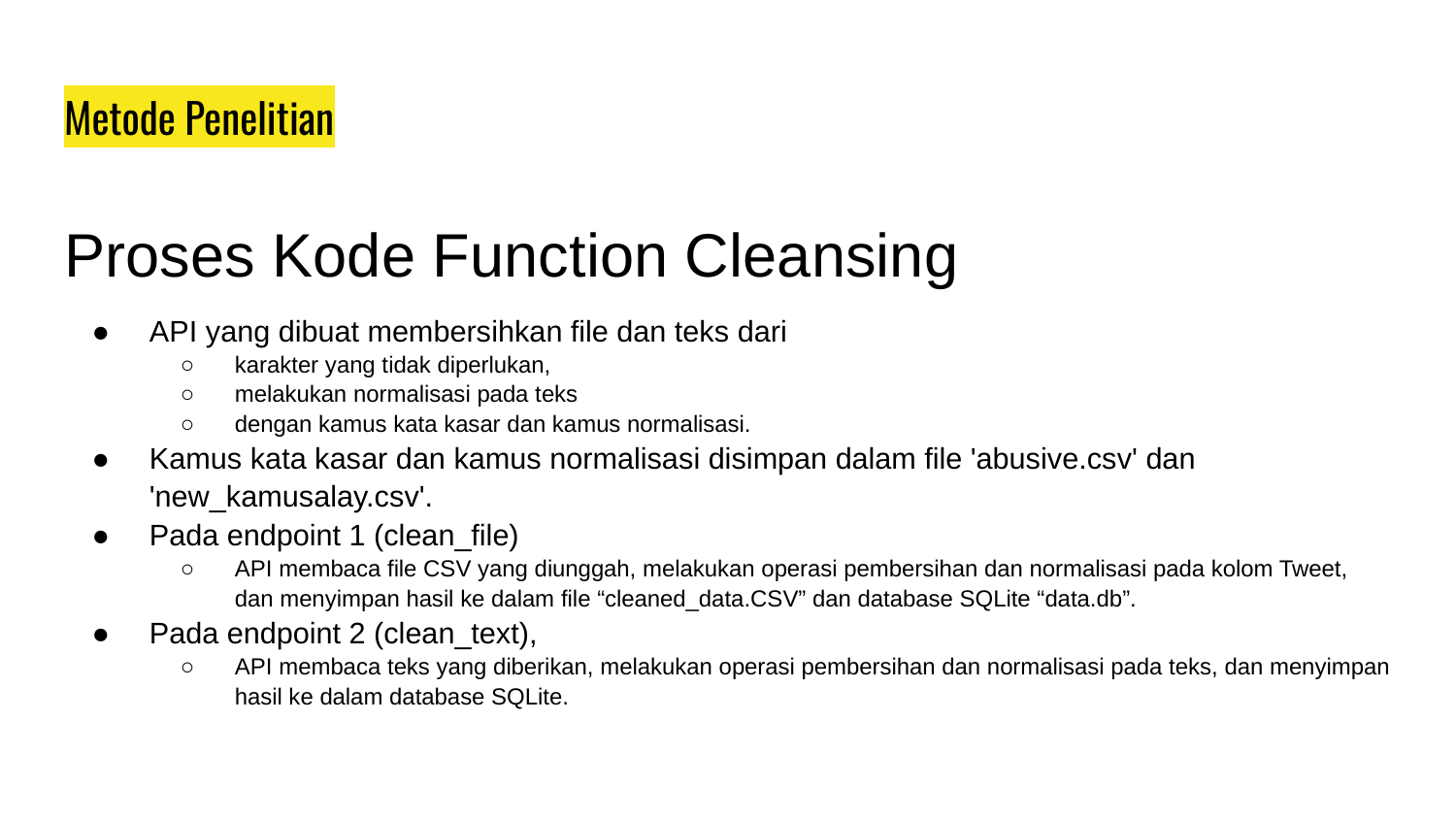

# Metode Penelitian
Proses Kode Function Cleansing
API yang dibuat membersihkan file dan teks dari
karakter yang tidak diperlukan,
melakukan normalisasi pada teks
dengan kamus kata kasar dan kamus normalisasi.
Kamus kata kasar dan kamus normalisasi disimpan dalam file 'abusive.csv' dan 'new_kamusalay.csv'.
Pada endpoint 1 (clean_file)
API membaca file CSV yang diunggah, melakukan operasi pembersihan dan normalisasi pada kolom Tweet, dan menyimpan hasil ke dalam file “cleaned_data.CSV” dan database SQLite “data.db”.
Pada endpoint 2 (clean_text),
API membaca teks yang diberikan, melakukan operasi pembersihan dan normalisasi pada teks, dan menyimpan hasil ke dalam database SQLite.